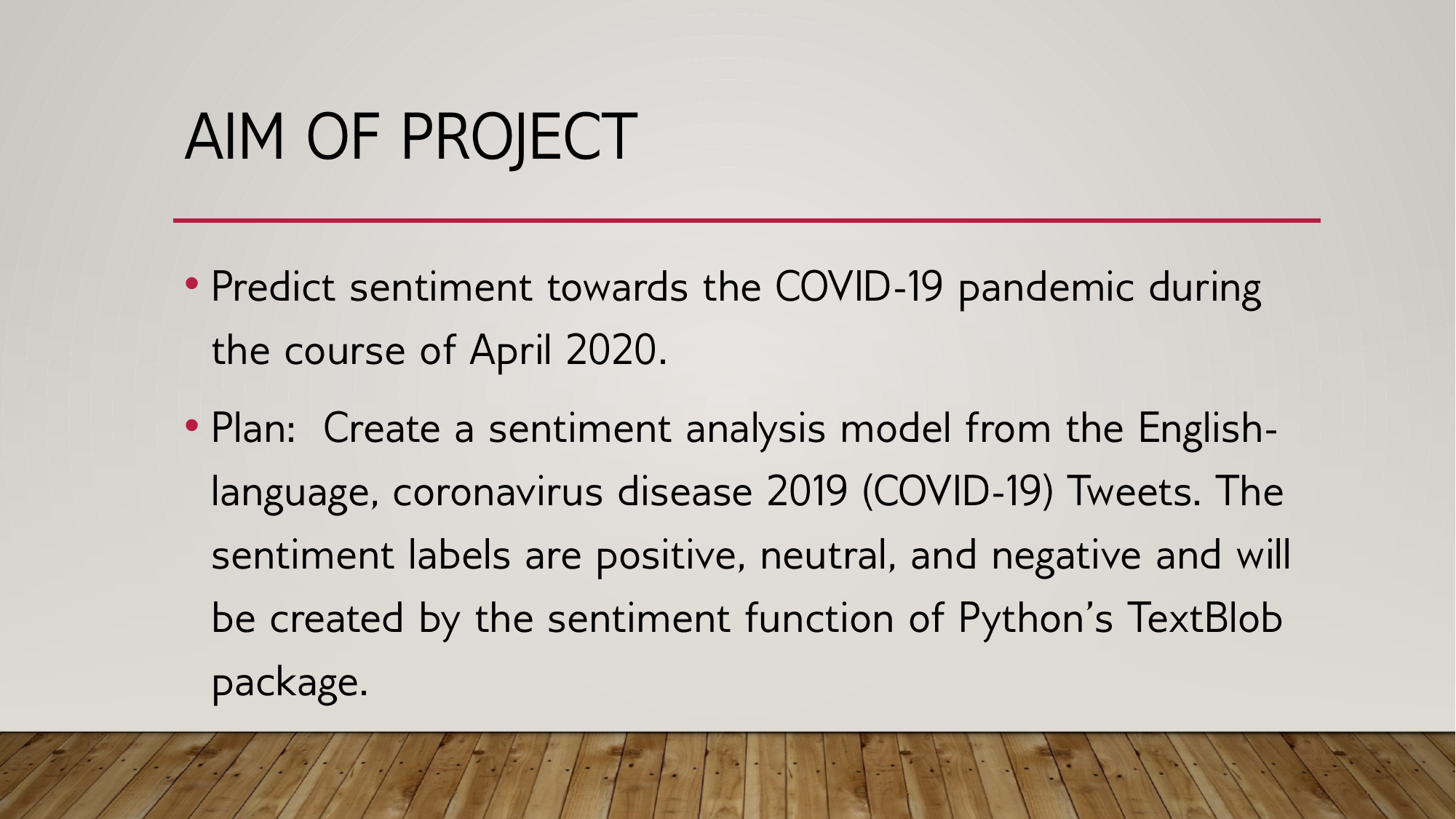

# Aim of Project
Predict sentiment towards the COVID-19 pandemic during the course of April 2020.
Plan:  Create a sentiment analysis model from the English-language, coronavirus disease 2019 (COVID-19) Tweets. The sentiment labels are positive, neutral, and negative and will be created by the sentiment function of Python’s TextBlob package.